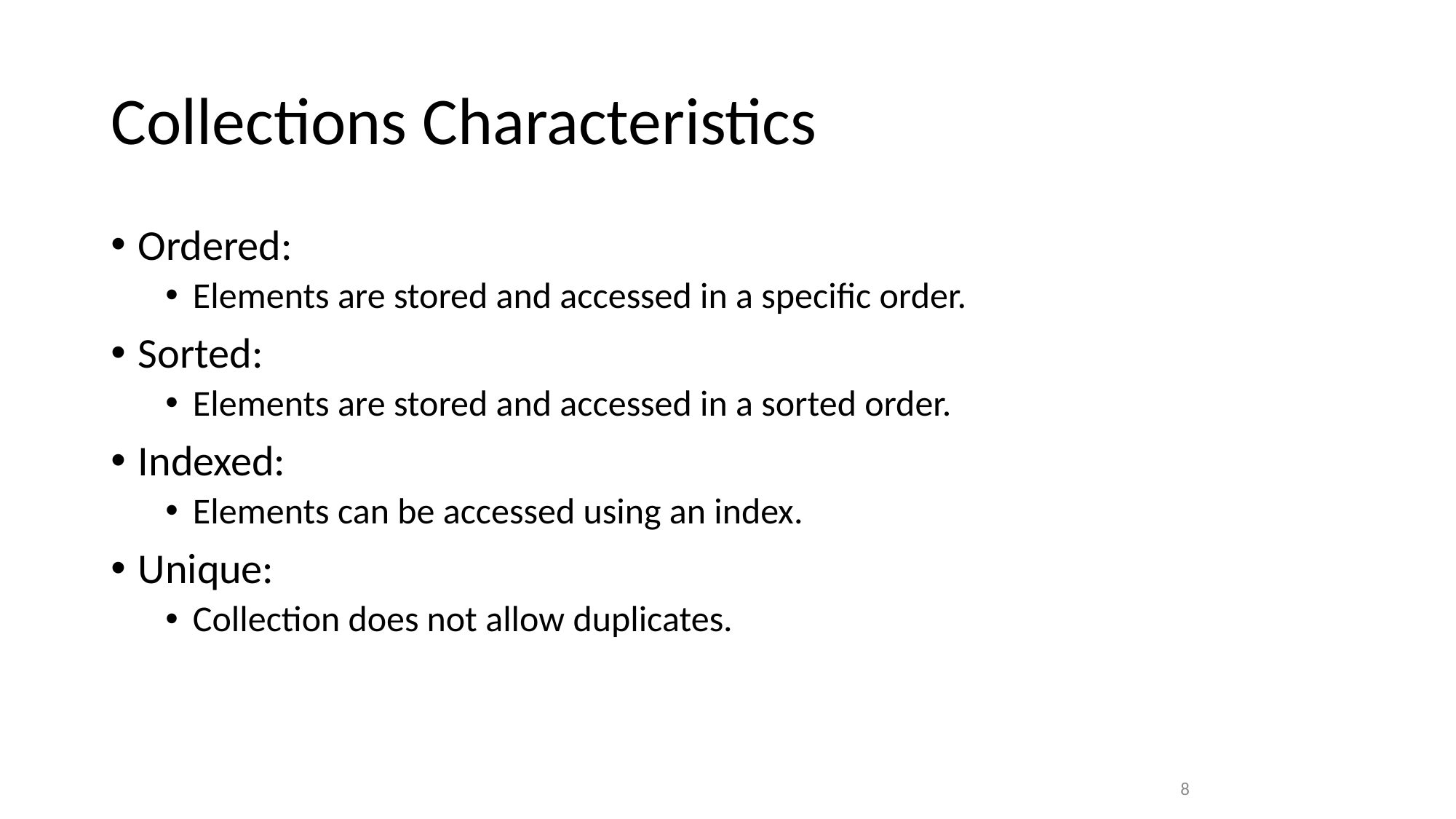

# Collections Characteristics
Ordered:
Elements are stored and accessed in a specific order.
Sorted:
Elements are stored and accessed in a sorted order.
Indexed:
Elements can be accessed using an index.
Unique:
Collection does not allow duplicates.
8